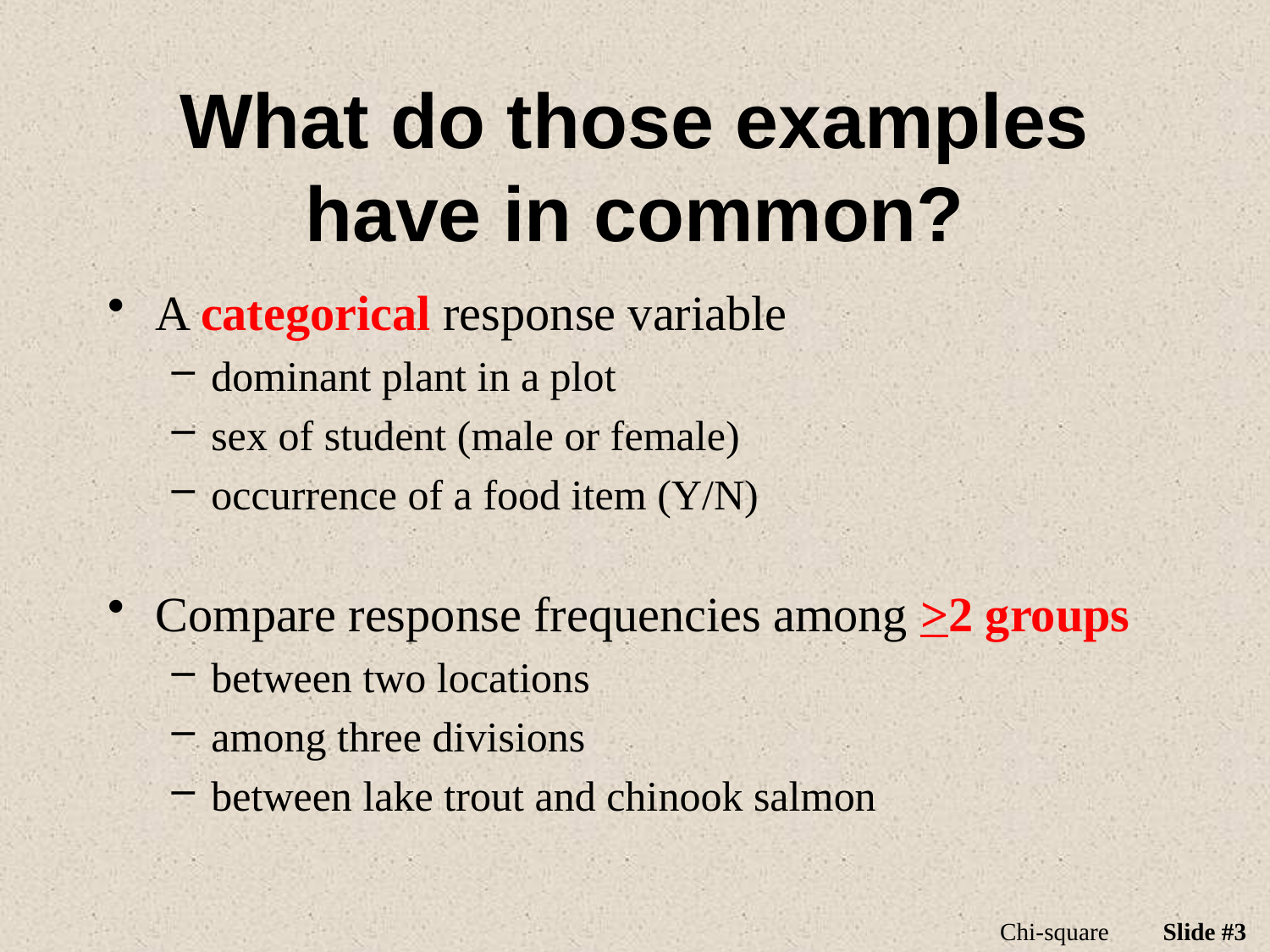

# What do those examples have in common?
A categorical response variable
dominant plant in a plot
sex of student (male or female)
occurrence of a food item (Y/N)

Compare response frequencies among >2 groups
between two locations
among three divisions
between lake trout and chinook salmon
Chi-square
Slide #3